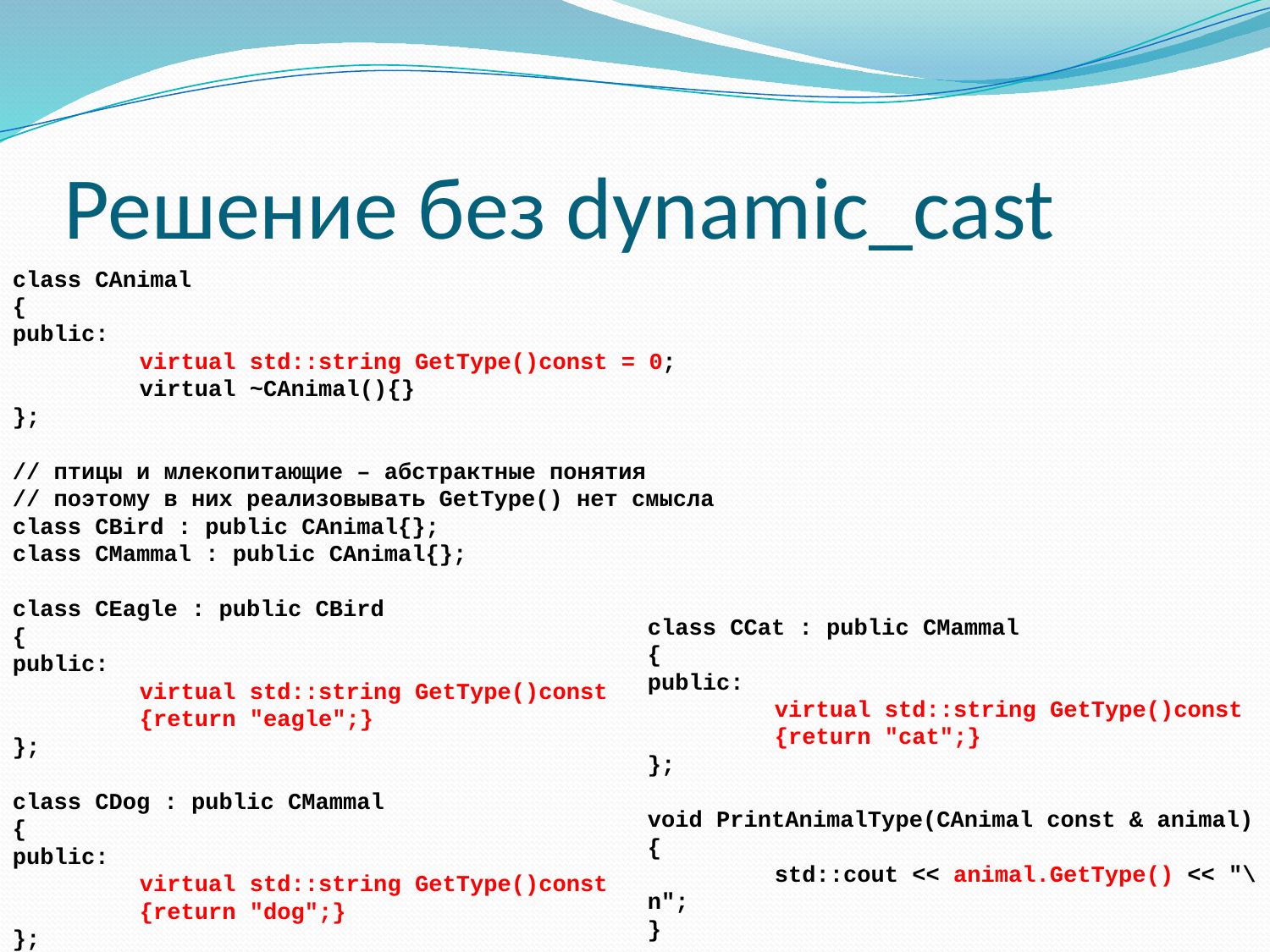

# Решение без dynamic_cast
class CAnimal
{
public:
	virtual std::string GetType()const = 0;
	virtual ~CAnimal(){}
};

// птицы и млекопитающие – абстрактные понятия
// поэтому в них реализовывать GetType() нет смысла
class CBird : public CAnimal{};
class CMammal : public CAnimal{};

class CEagle : public CBird
{
public:
	virtual std::string GetType()const
	{return "eagle";}
};

class CDog : public CMammal
{
public:
	virtual std::string GetType()const
	{return "dog";}
};

class CCat : public CMammal
{
public:
	virtual std::string GetType()const
	{return "cat";}
};

void PrintAnimalType(CAnimal const & animal)
{
	std::cout << animal.GetType() << "\n";
}